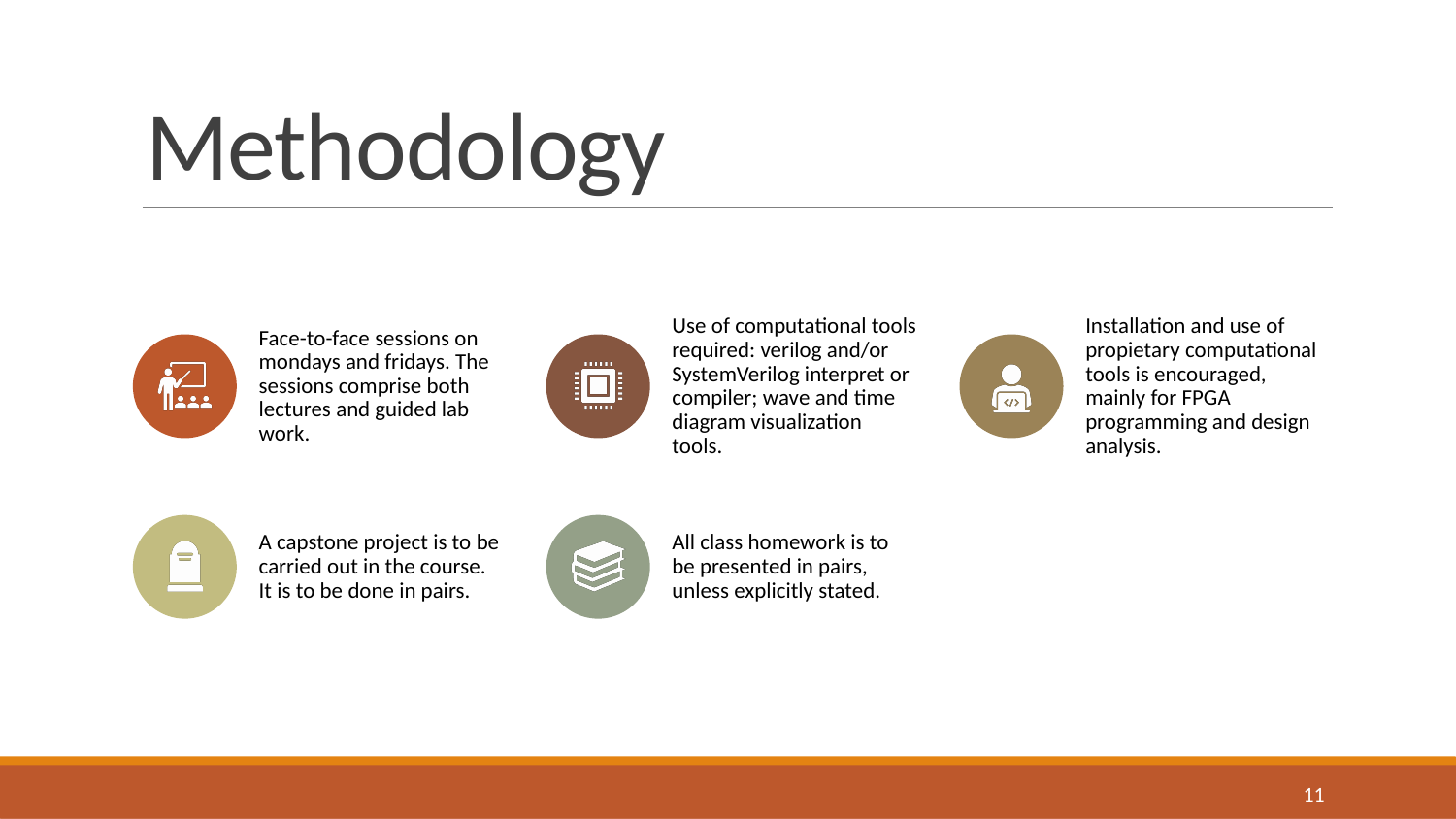

Methodology
Face-to-face sessions on mondays and fridays. The sessions comprise both lectures and guided lab work.
Use of computational tools required: verilog and/or SystemVerilog interpret or compiler; wave and time diagram visualization tools.
Installation and use of propietary computational tools is encouraged, mainly for FPGA programming and design analysis.
A capstone project is to be carried out in the course. It is to be done in pairs.
All class homework is to be presented in pairs, unless explicitly stated.

11